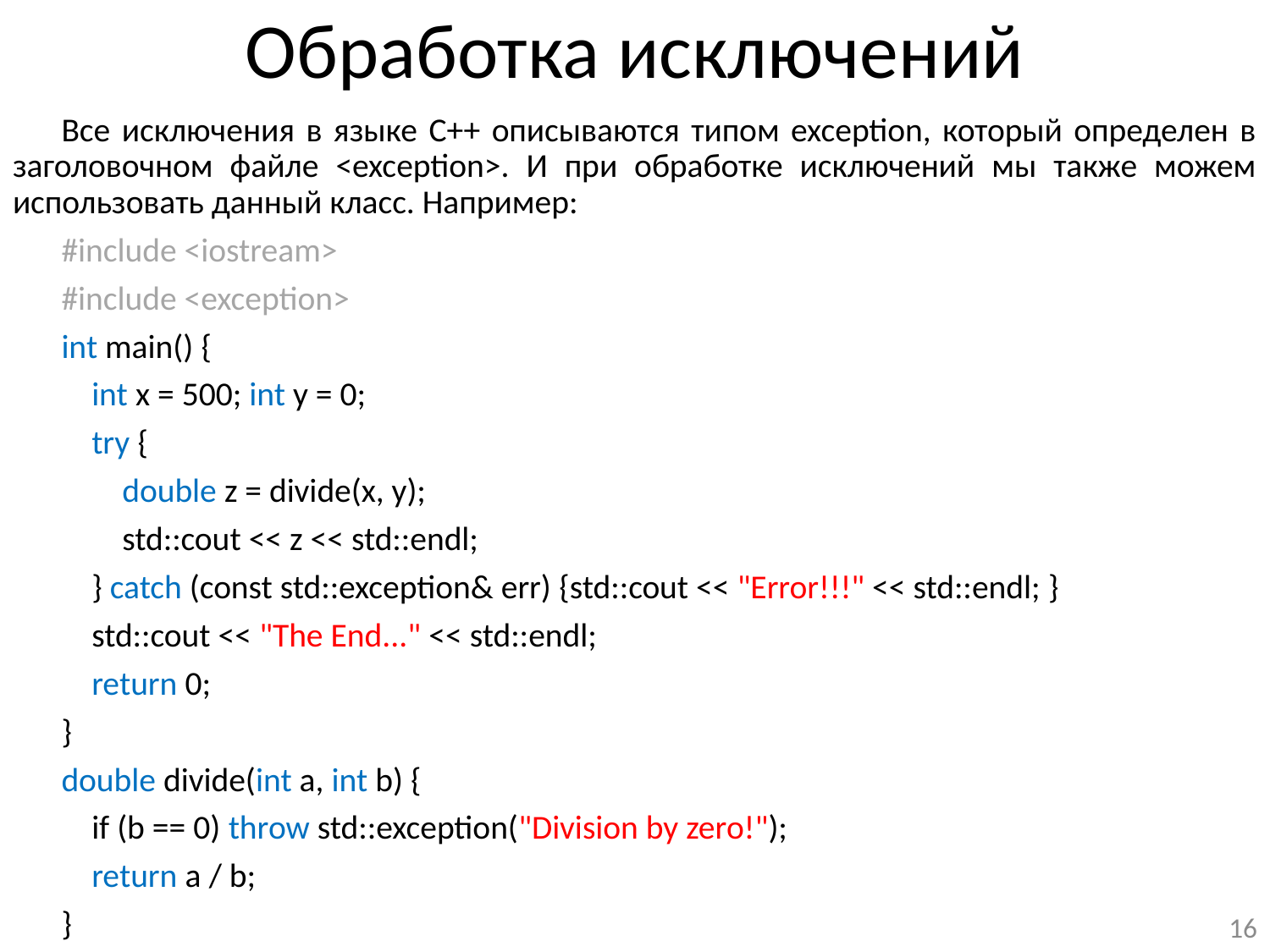

# Обработка исключений
Все исключения в языке C++ описываются типом exception, который определен в заголовочном файле <exception>. И при обработке исключений мы также можем использовать данный класс. Например:
#include <iostream>
#include <exception>
int main() {
    int x = 500; int y = 0;
    try {
        double z = divide(x, y);
        std::cout << z << std::endl;
    } catch (const std::exception& err) {std::cout << "Error!!!" << std::endl; }
    std::cout << "The End..." << std::endl;
    return 0;
}
double divide(int a, int b) {
    if (b == 0) throw std::exception("Division by zero!");
    return a / b;
}
16